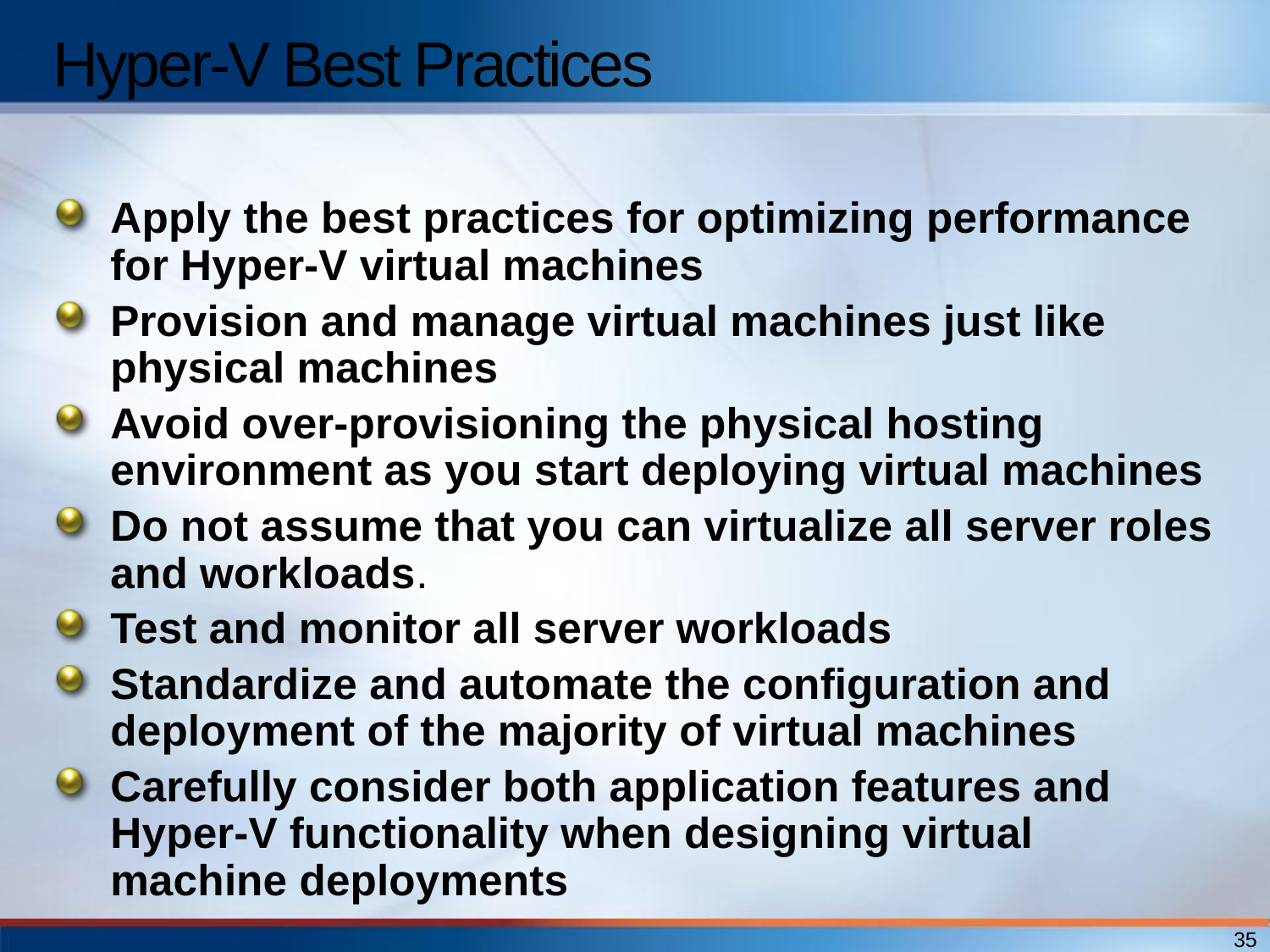

# Hyper-V Best Practices
Apply the best practices for optimizing performance for Hyper-V virtual machines
Provision and manage virtual machines just like physical machines
Avoid over-provisioning the physical hosting environment as you start deploying virtual machines
Do not assume that you can virtualize all server roles and workloads.
Test and monitor all server workloads
Standardize and automate the configuration and deployment of the majority of virtual machines
Carefully consider both application features and Hyper-V functionality when designing virtual machine deployments
35